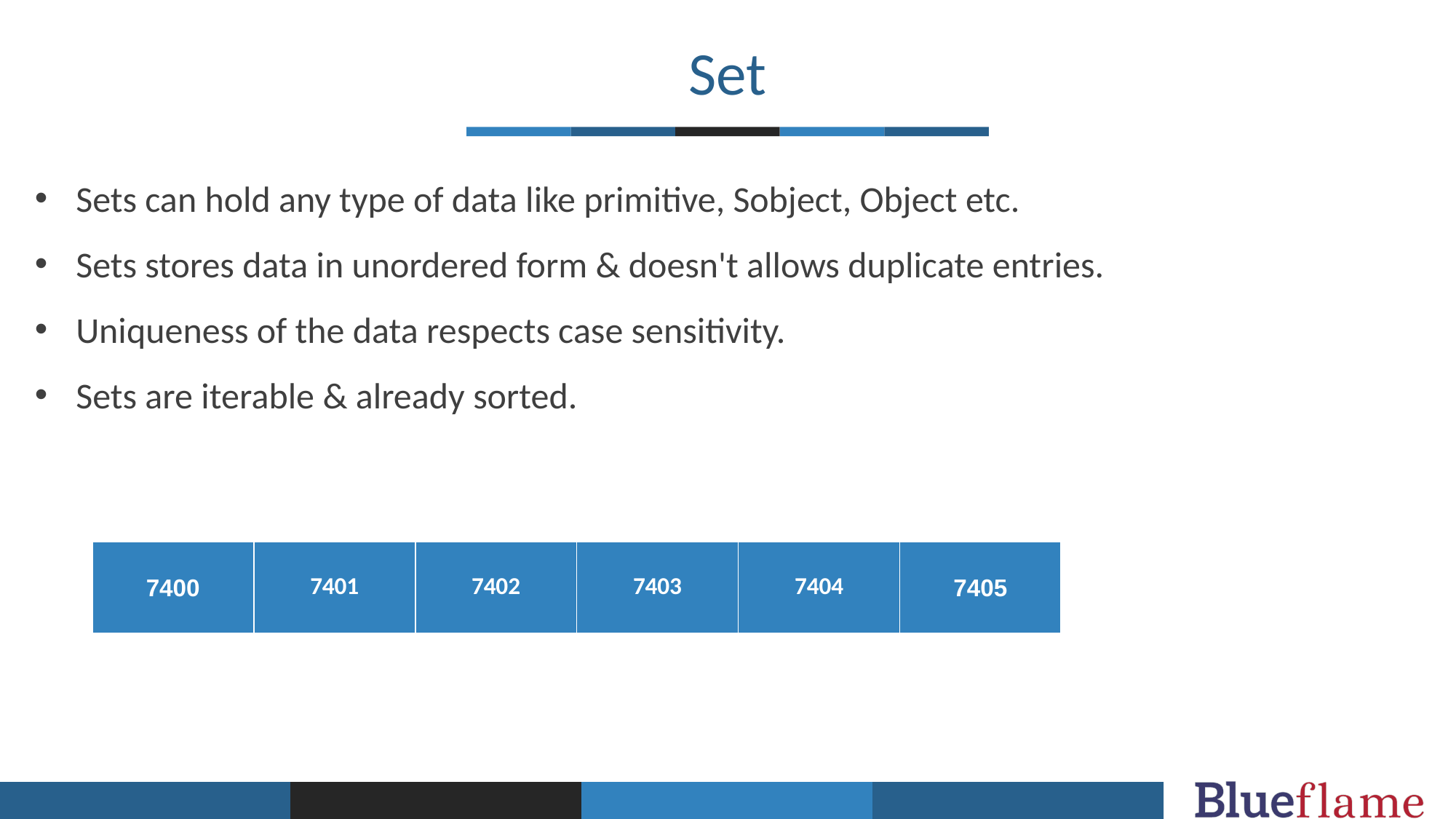

Set
Sets can hold any type of data like primitive, Sobject, Object etc.
Sets stores data in unordered form & doesn't allows duplicate entries.
Uniqueness of the data respects case sensitivity.
Sets are iterable & already sorted.

| 7400 | 7401 | 7402 | 7403 | 7404 | 7405 |
| --- | --- | --- | --- | --- | --- |